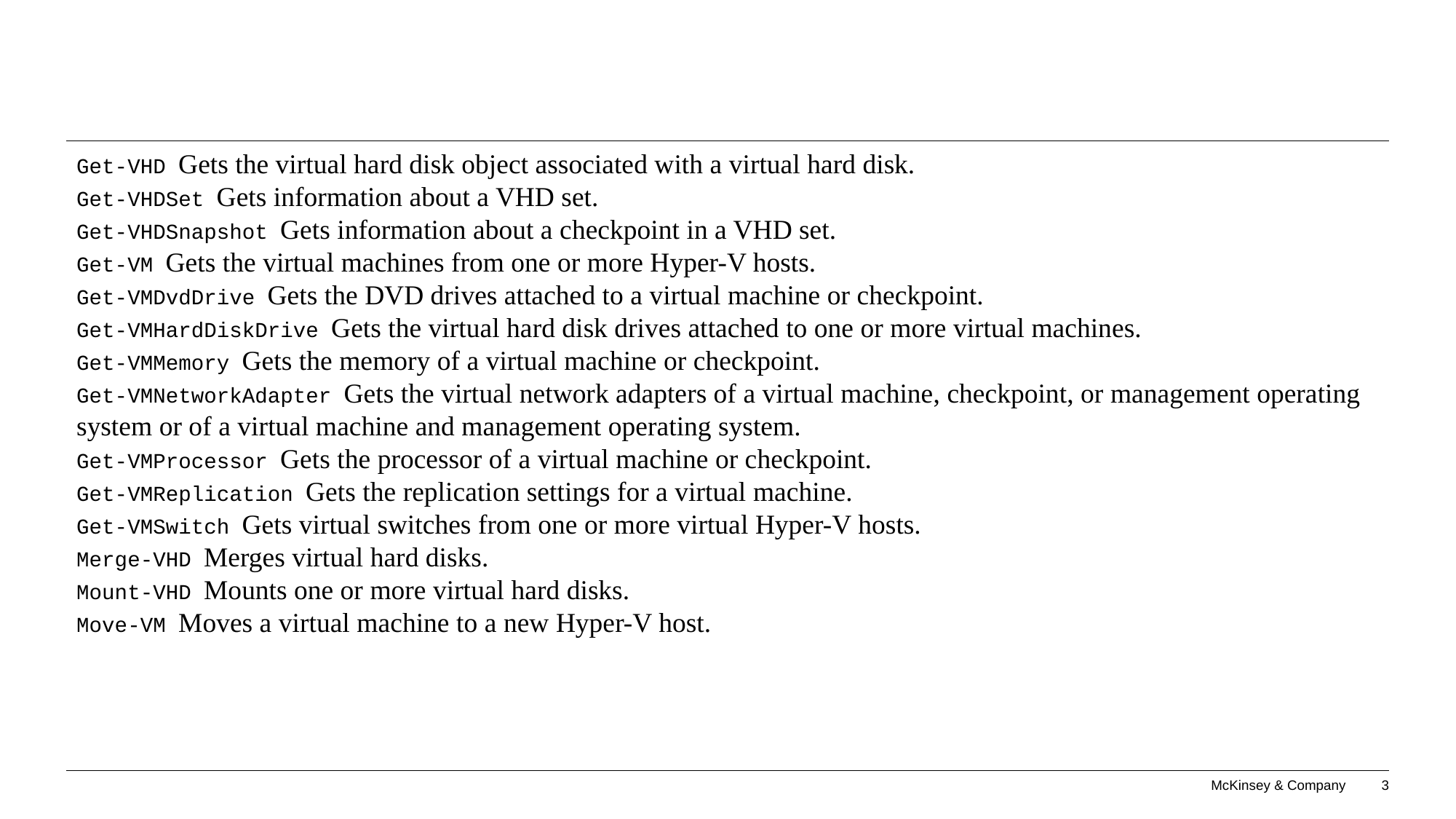

#

Get-VHD Gets the virtual hard disk object associated with a virtual hard disk.
Get-VHDSet Gets information about a VHD set.
Get-VHDSnapshot Gets information about a checkpoint in a VHD set.
Get-VM Gets the virtual machines from one or more Hyper-V hosts.
Get-VMDvdDrive Gets the DVD drives attached to a virtual machine or checkpoint.
Get-VMHardDiskDrive Gets the virtual hard disk drives attached to one or more virtual machines.
Get-VMMemory Gets the memory of a virtual machine or checkpoint.
Get-VMNetworkAdapter Gets the virtual network adapters of a virtual machine, checkpoint, or management operating system or of a virtual machine and management operating system.
Get-VMProcessor Gets the processor of a virtual machine or checkpoint.
Get-VMReplication Gets the replication settings for a virtual machine.
Get-VMSwitch Gets virtual switches from one or more virtual Hyper-V hosts.
Merge-VHD Merges virtual hard disks.
Mount-VHD Mounts one or more virtual hard disks.
Move-VM Moves a virtual machine to a new Hyper-V host.